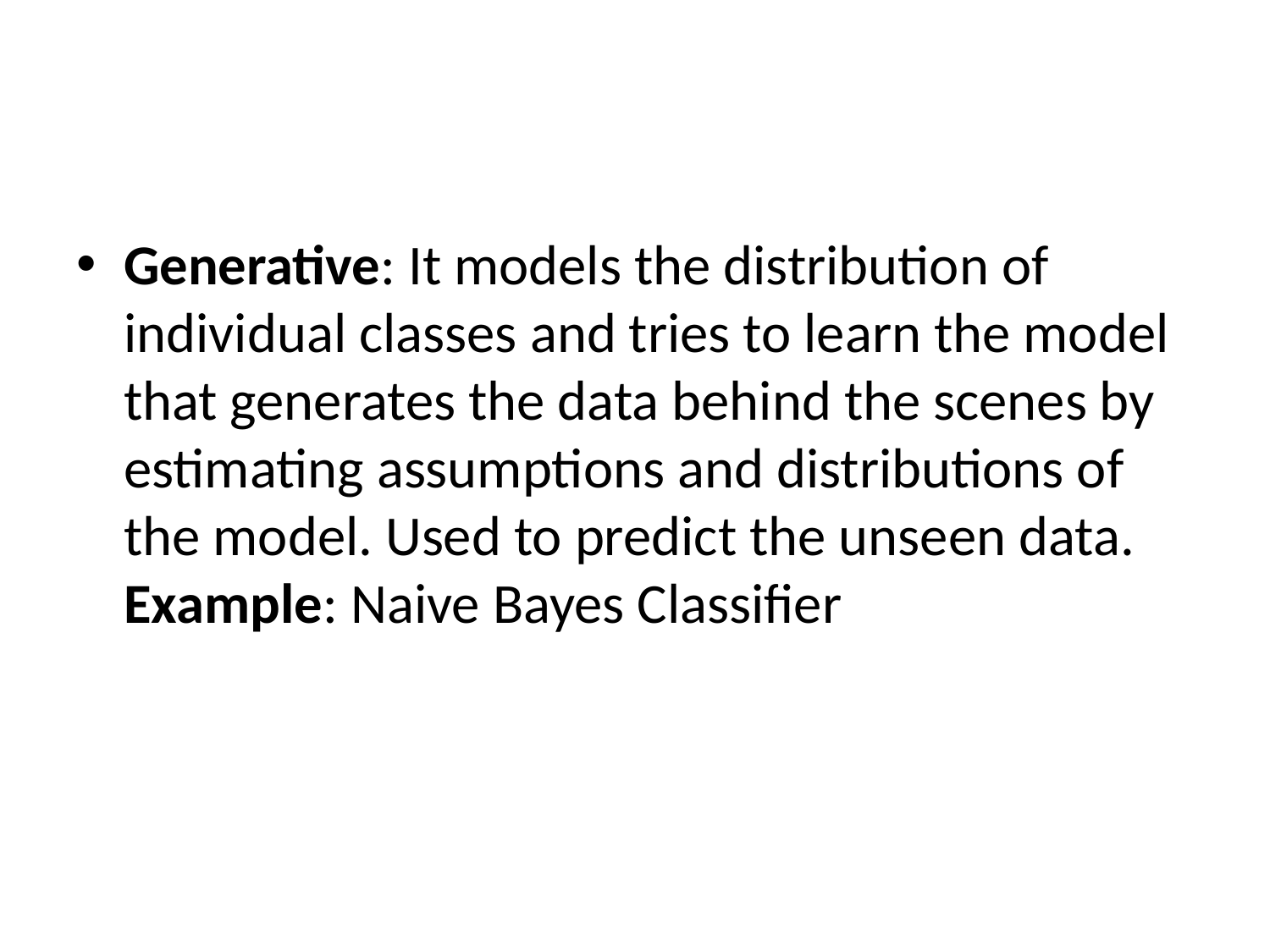

#
Generative: It models the distribution of individual classes and tries to learn the model that generates the data behind the scenes by estimating assumptions and distributions of the model. Used to predict the unseen data. 
Example: Naive Bayes Classifier